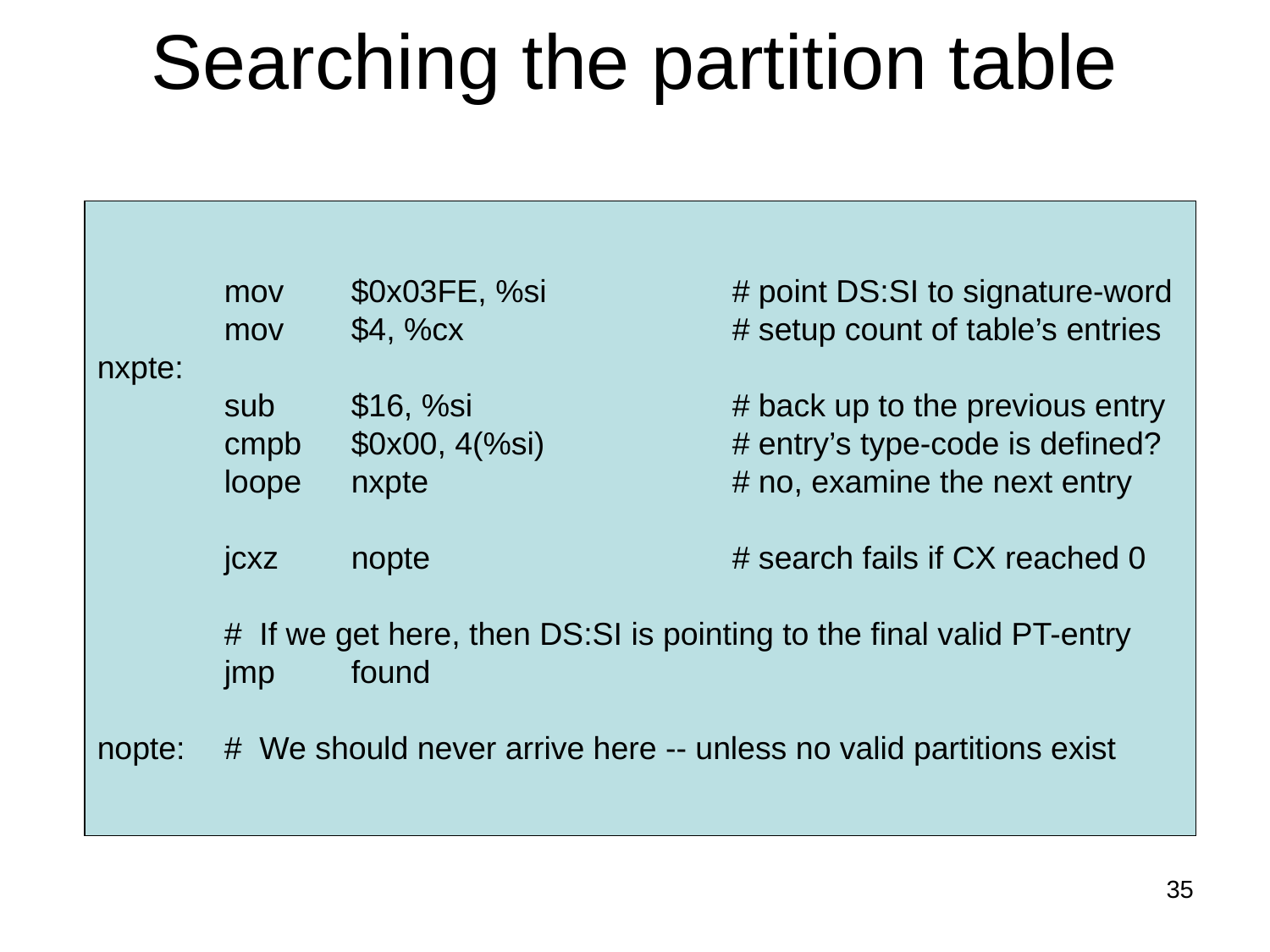

# Searching the partition table
	mov	$0x03FE, %si		# point DS:SI to signature-word
	mov	$4, %cx			# setup count of table’s entries
nxpte:
	sub	$16, %si			# back up to the previous entry
	cmpb	$0x00, 4(%si)		# entry’s type-code is defined?
	loope	nxpte			# no, examine the next entry

	jcxz	nopte			# search fails if CX reached 0

	#  If we get here, then DS:SI is pointing to the final valid PT-entry
	jmp	found

nopte:	#  We should never arrive here -- unless no valid partitions exist
35